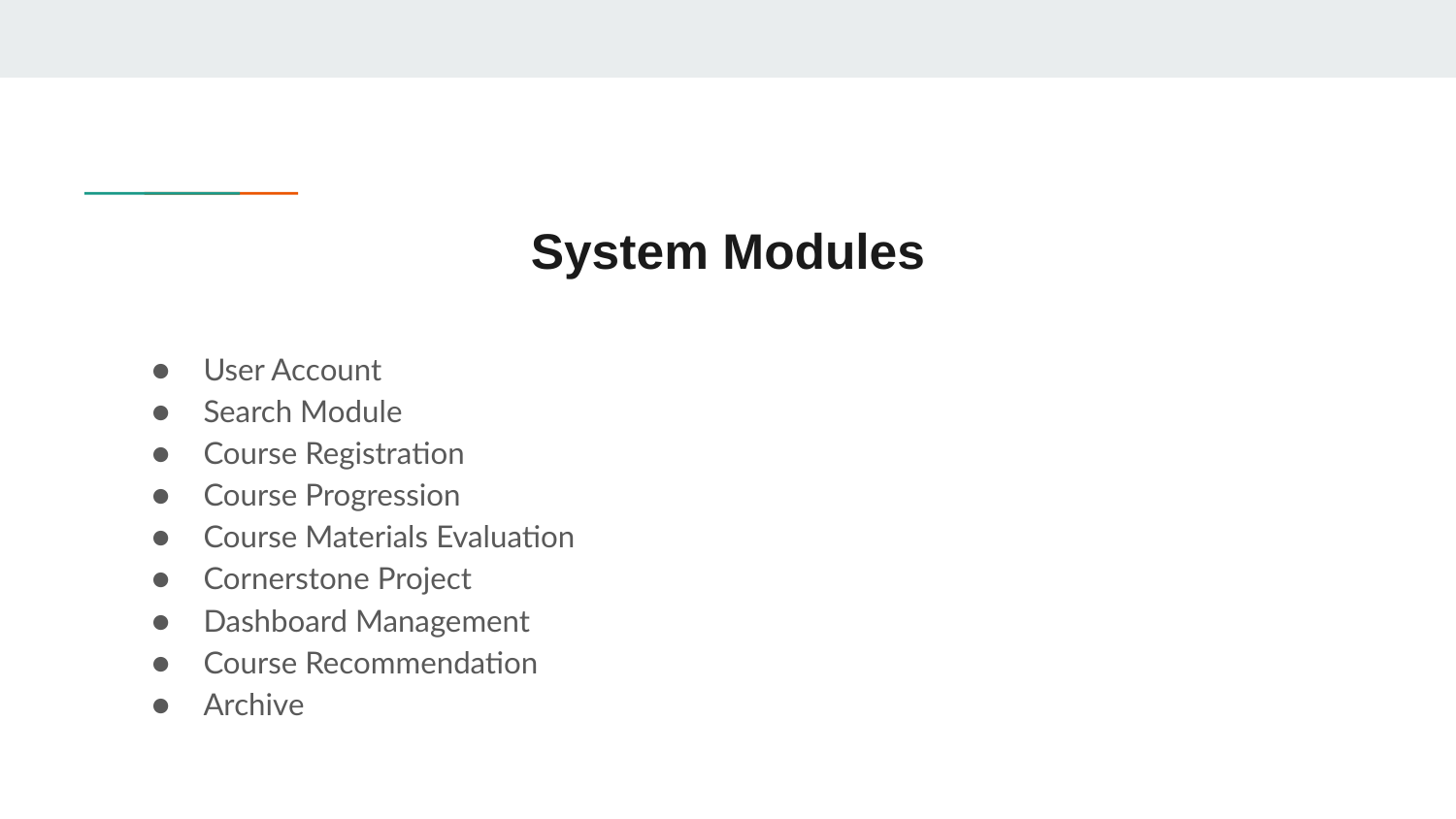

# System Modules
User Account
Search Module
Course Registration
Course Progression
Course Materials Evaluation
Cornerstone Project
Dashboard Management
Course Recommendation
Archive